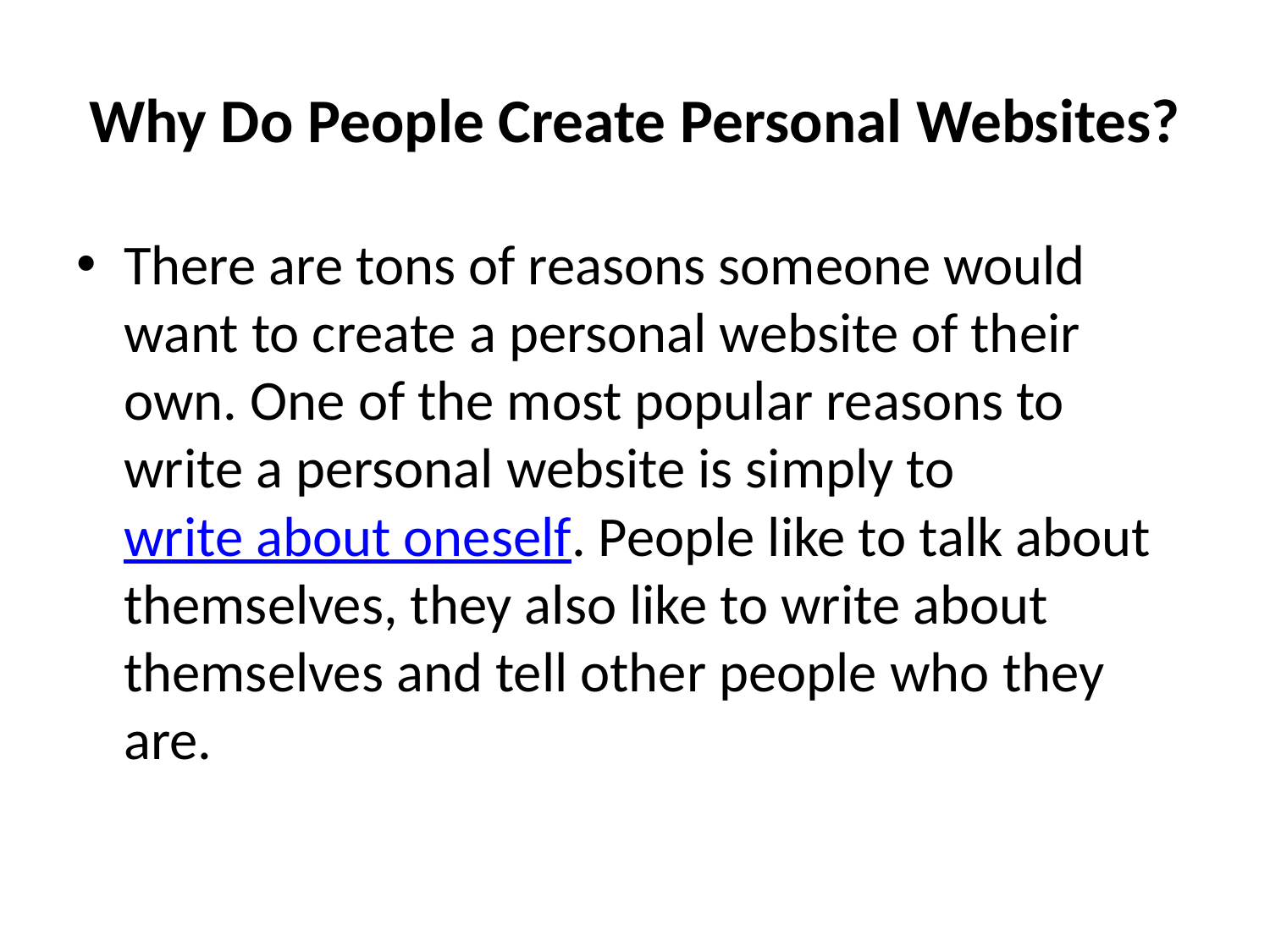

# Why Do People Create Personal Websites?
There are tons of reasons someone would want to create a personal website of their own. One of the most popular reasons to write a personal website is simply to write about oneself. People like to talk about themselves, they also like to write about themselves and tell other people who they are.